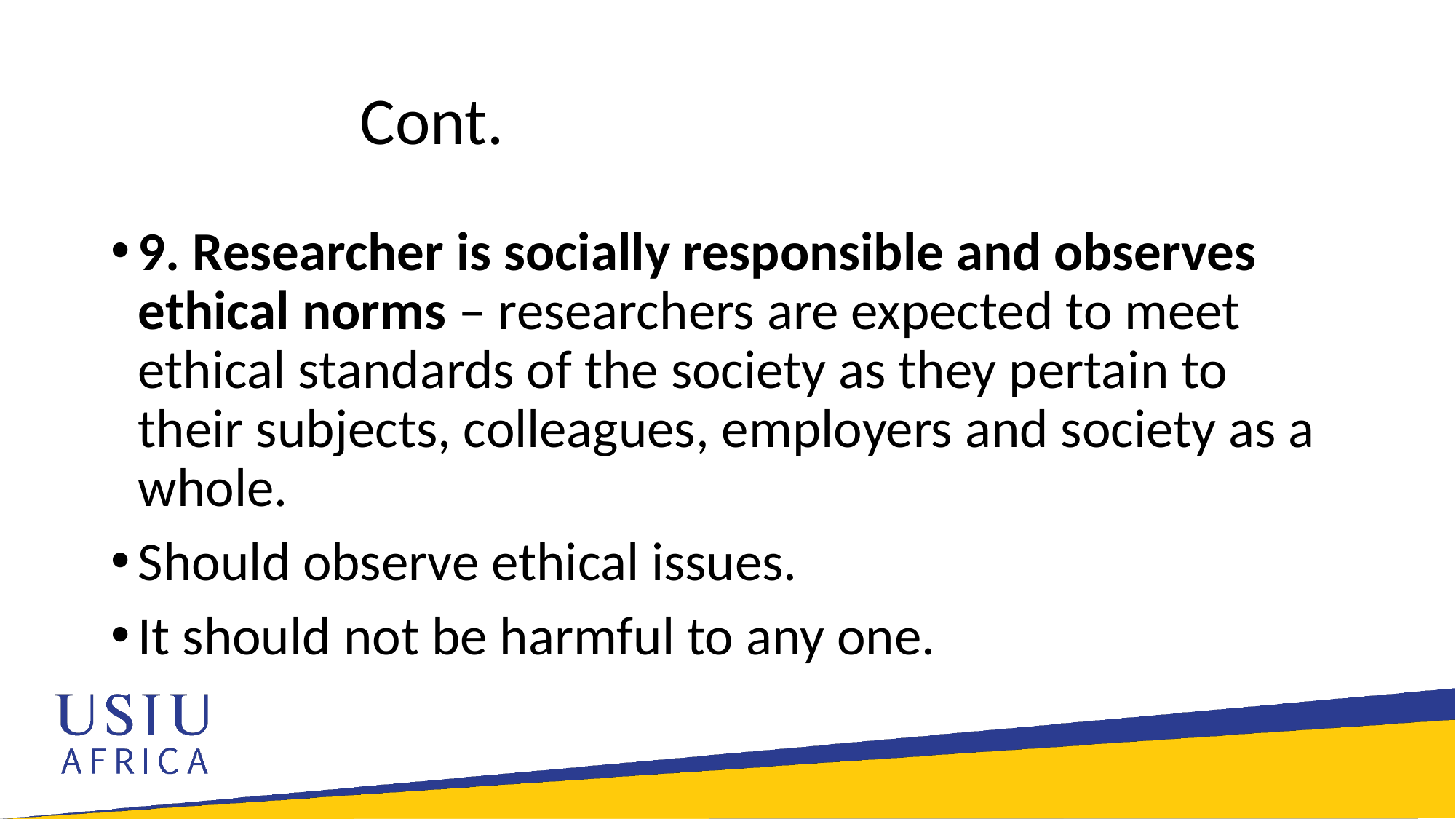

# Cont.
9. Researcher is socially responsible and observes ethical norms – researchers are expected to meet ethical standards of the society as they pertain to their subjects, colleagues, employers and society as a whole.
Should observe ethical issues.
It should not be harmful to any one.